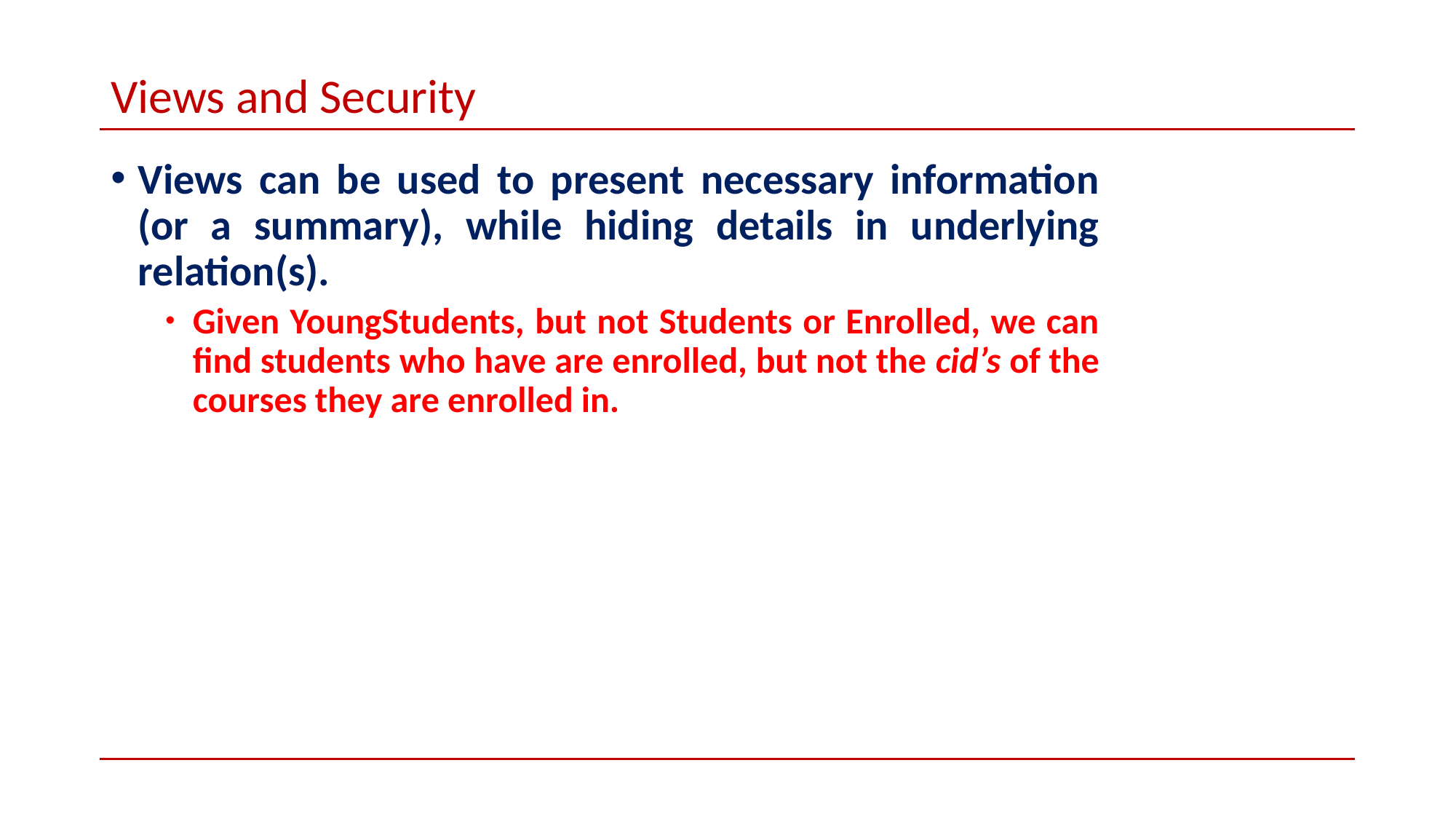

# Views and Security
Views can be used to present necessary information (or a summary), while hiding details in underlying relation(s).
Given YoungStudents, but not Students or Enrolled, we can find students who have are enrolled, but not the cid’s of the courses they are enrolled in.